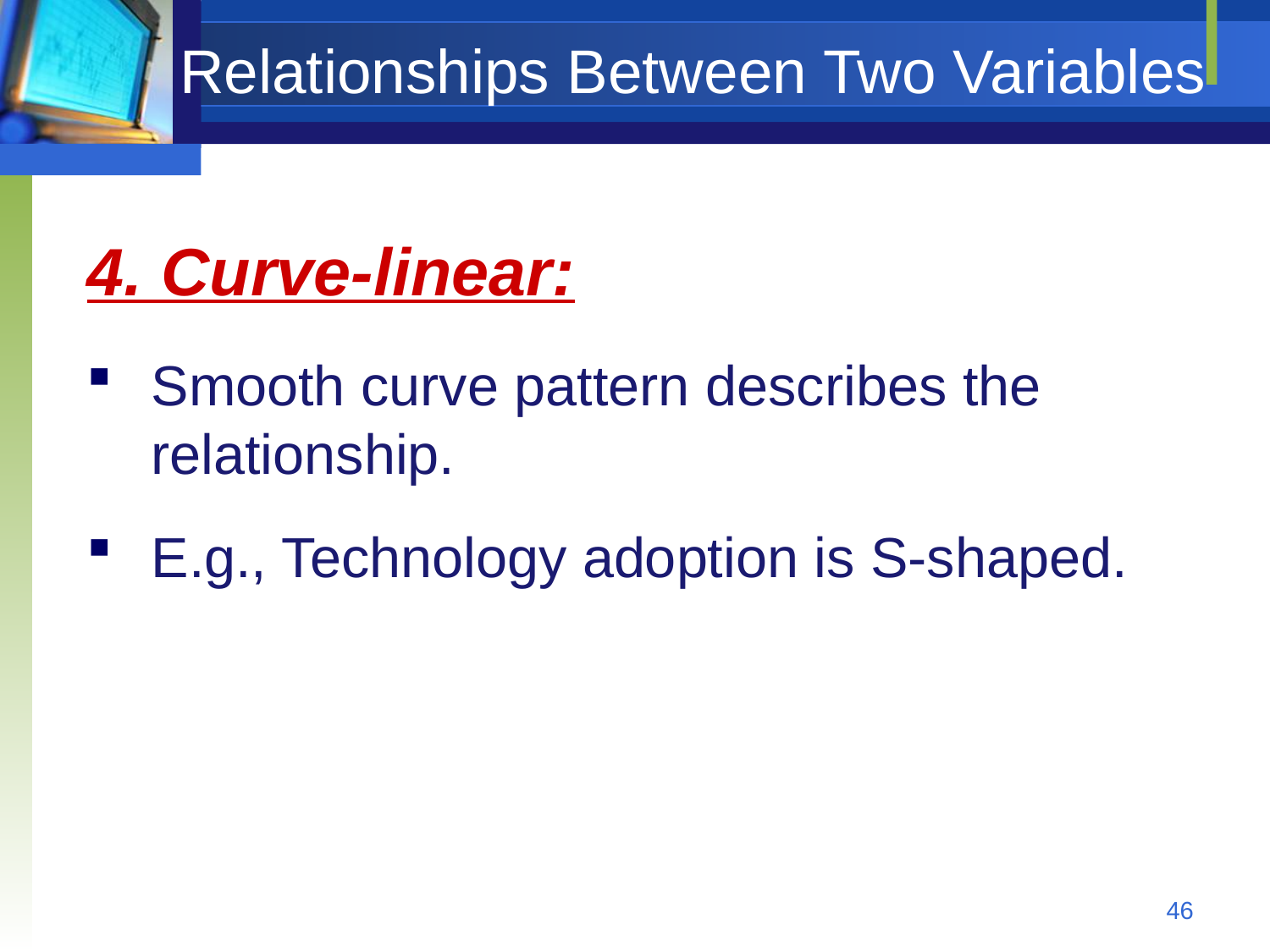

# Relationships Between Two Variables
4. Curve-linear:

Smooth curve pattern describes the relationship.

E.g., Technology adoption is S-shaped.
46